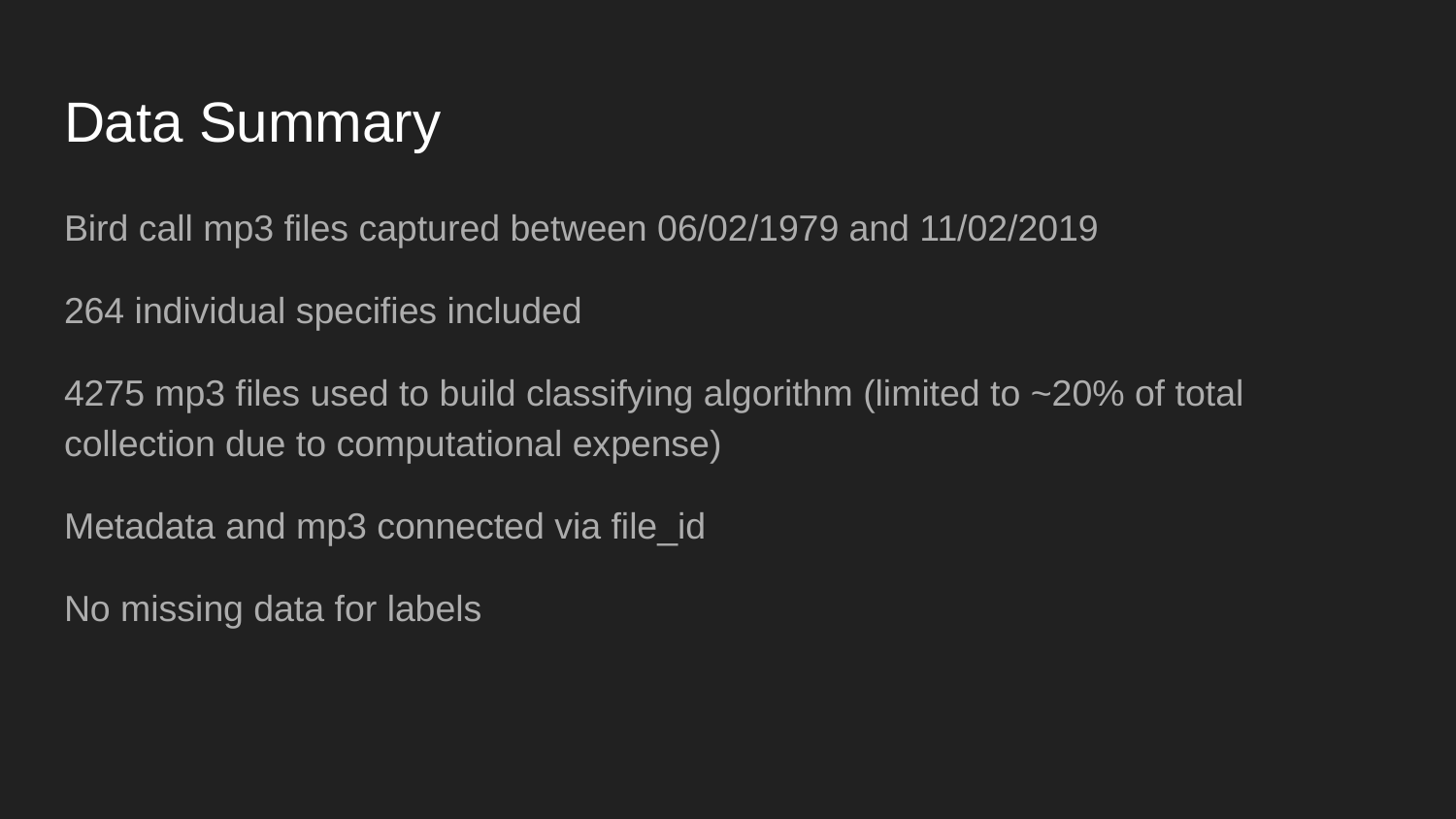

# Data Summary
Bird call mp3 files captured between 06/02/1979 and 11/02/2019
264 individual specifies included
4275 mp3 files used to build classifying algorithm (limited to ~20% of total collection due to computational expense)
Metadata and mp3 connected via file_id
No missing data for labels